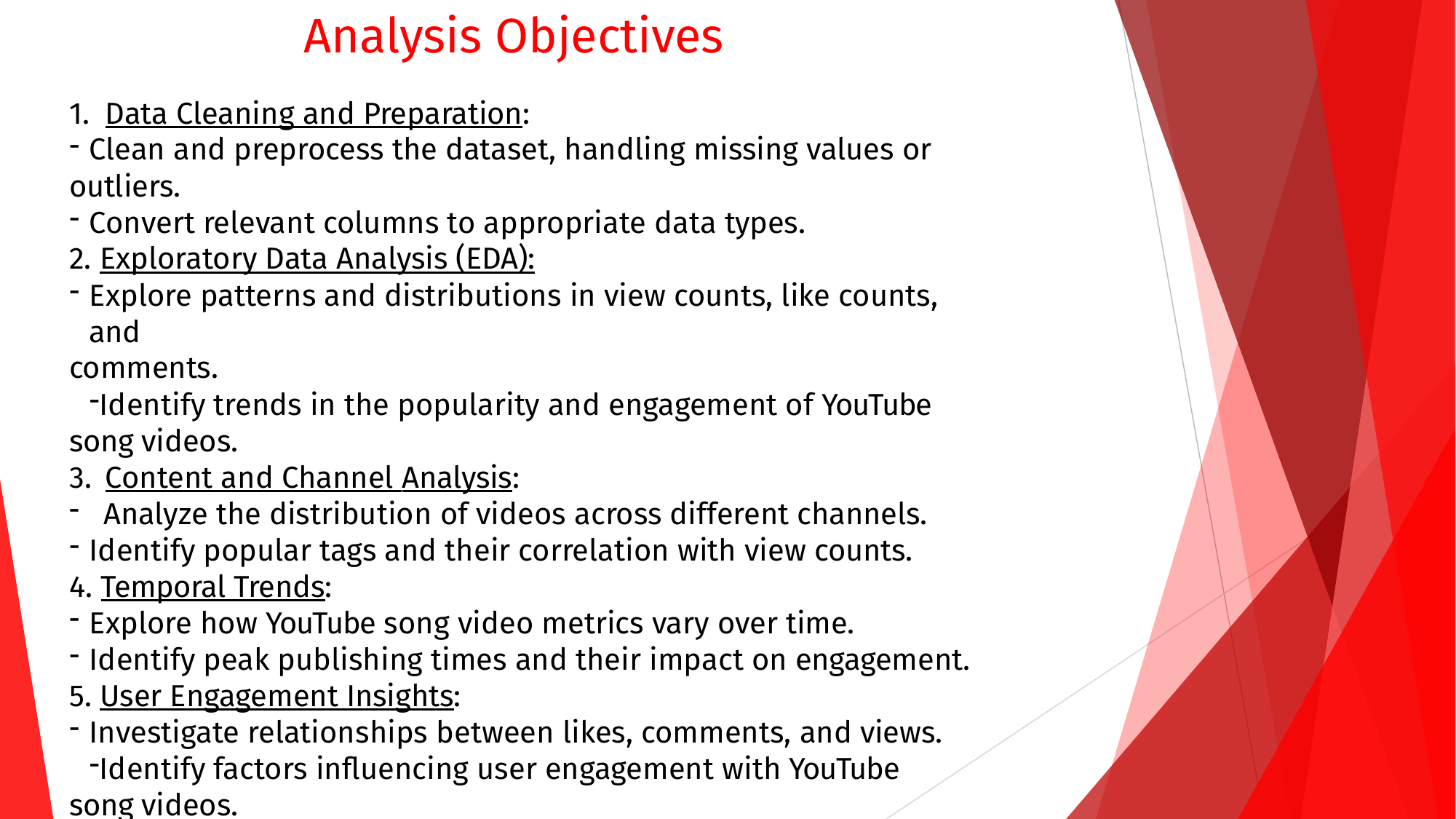

# Analysis Objectives
Data Cleaning and Preparation:
Clean and preprocess the dataset, handling missing values or
outliers.
Convert relevant columns to appropriate data types.
2. Exploratory Data Analysis (EDA):
Explore patterns and distributions in view counts, like counts, and
comments.
Identify trends in the popularity and engagement of YouTube song videos.
Content and Channel Analysis:
Analyze the distribution of videos across different channels.
Identify popular tags and their correlation with view counts.
4. Temporal Trends:
Explore how YouTube song video metrics vary over time.
Identify peak publishing times and their impact on engagement.
5. User Engagement Insights:
Investigate relationships between likes, comments, and views.
Identify factors influencing user engagement with YouTube song videos.